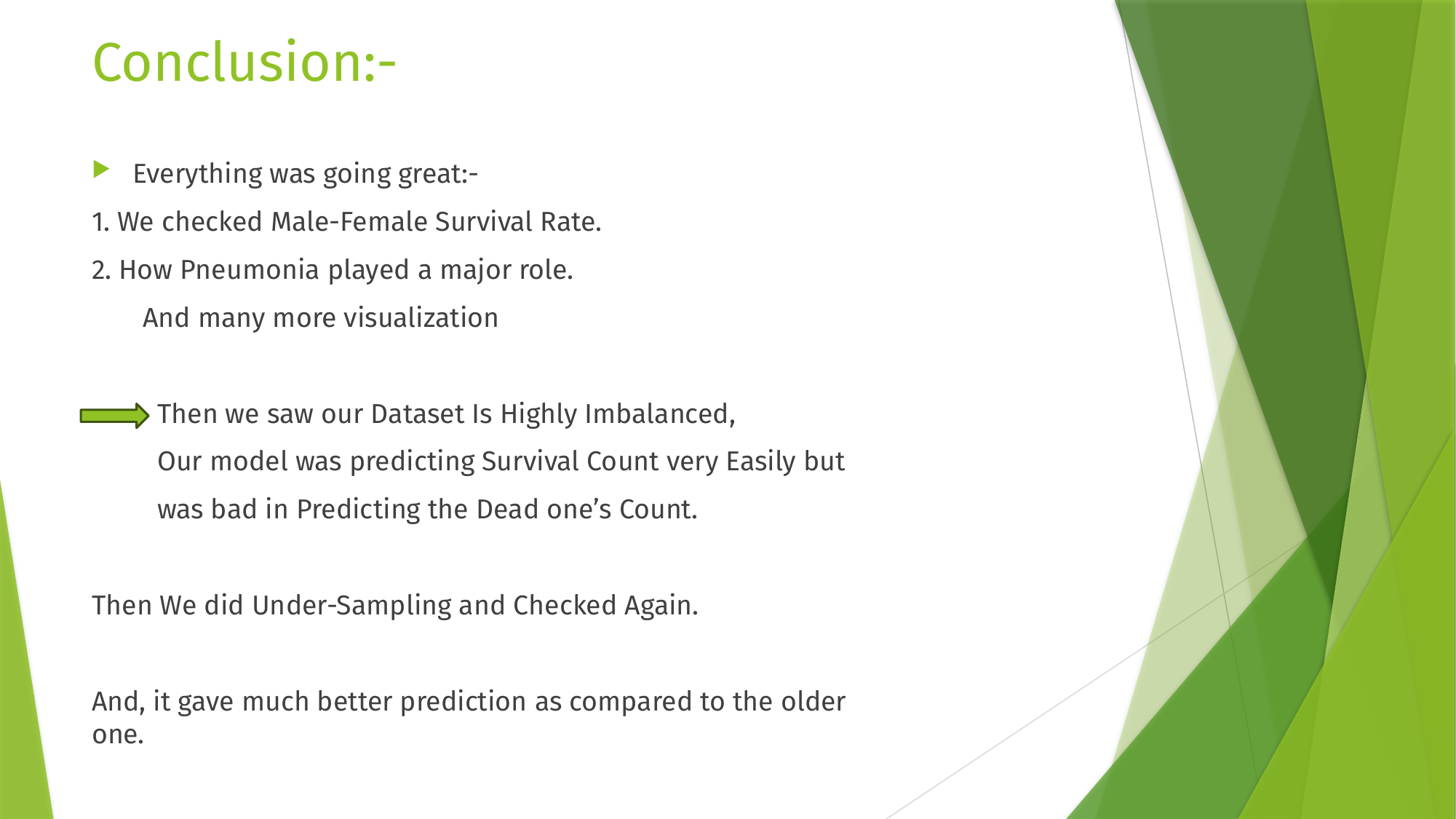

# Conclusion:-
Everything was going great:-
1. We checked Male-Female Survival Rate.
2. How Pneumonia played a major role.
       And many more visualization

         Then we saw our Dataset Is Highly Imbalanced,
         Our model was predicting Survival Count very Easily but
         was bad in Predicting the Dead one’s Count.

Then We did Under-Sampling and Checked Again.

And, it gave much better prediction as compared to the older one.